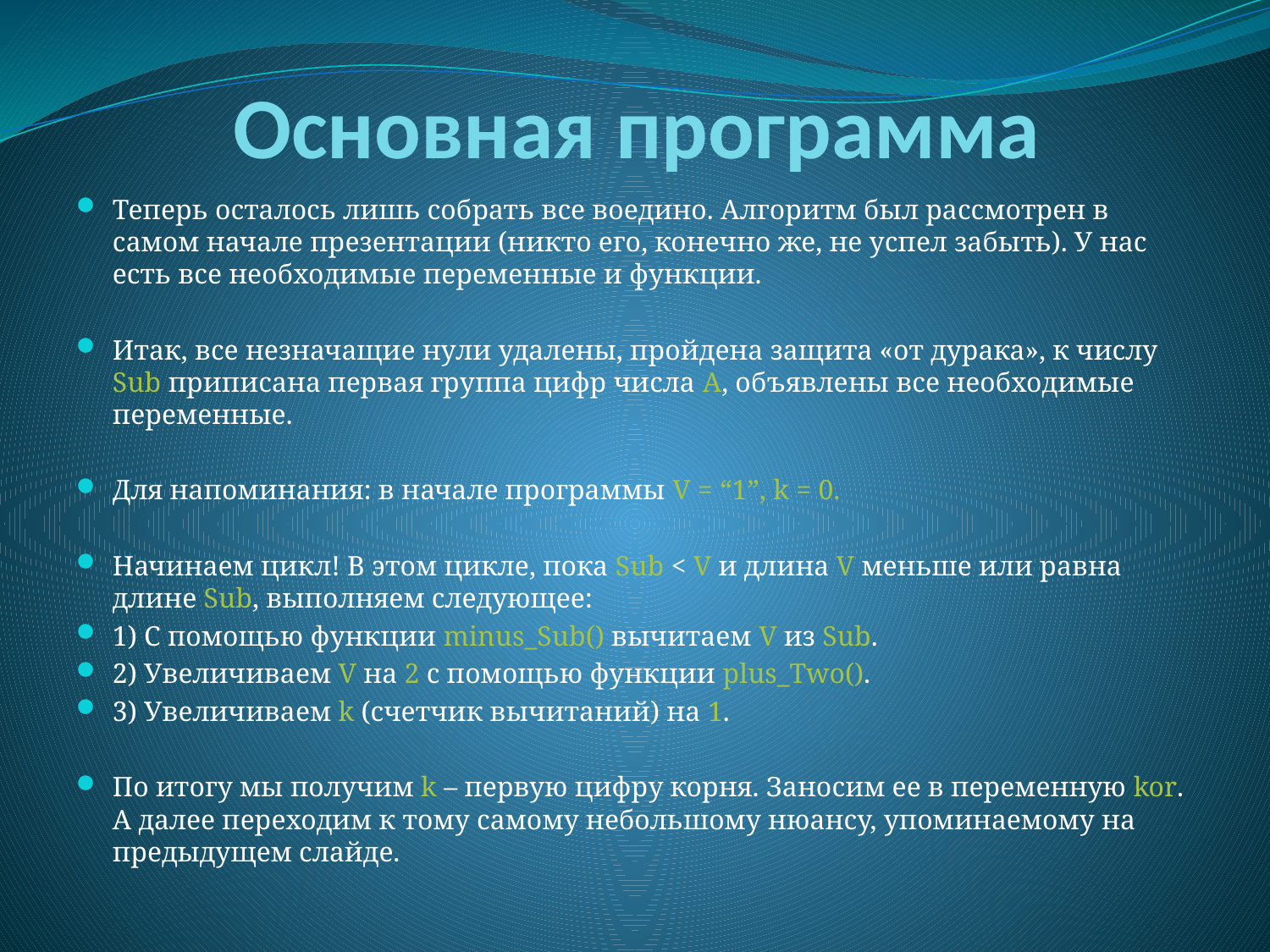

# Основная программа
Теперь осталось лишь собрать все воедино. Алгоритм был рассмотрен в самом начале презентации (никто его, конечно же, не успел забыть). У нас есть все необходимые переменные и функции.

Итак, все незначащие нули удалены, пройдена защита «от дурака», к числу Sub приписана первая группа цифр числа A, объявлены все необходимые переменные.

Для напоминания: в начале программы V = “1”, k = 0.

Начинаем цикл! В этом цикле, пока Sub < V и длина V меньше или равна длине Sub, выполняем следующее:
1) С помощью функции minus_Sub() вычитаем V из Sub.
2) Увеличиваем V на 2 с помощью функции plus_Two().
3) Увеличиваем k (счетчик вычитаний) на 1.

По итогу мы получим k – первую цифру корня. Заносим ее в переменную kor. А далее переходим к тому самому небольшому нюансу, упоминаемому на предыдущем слайде.